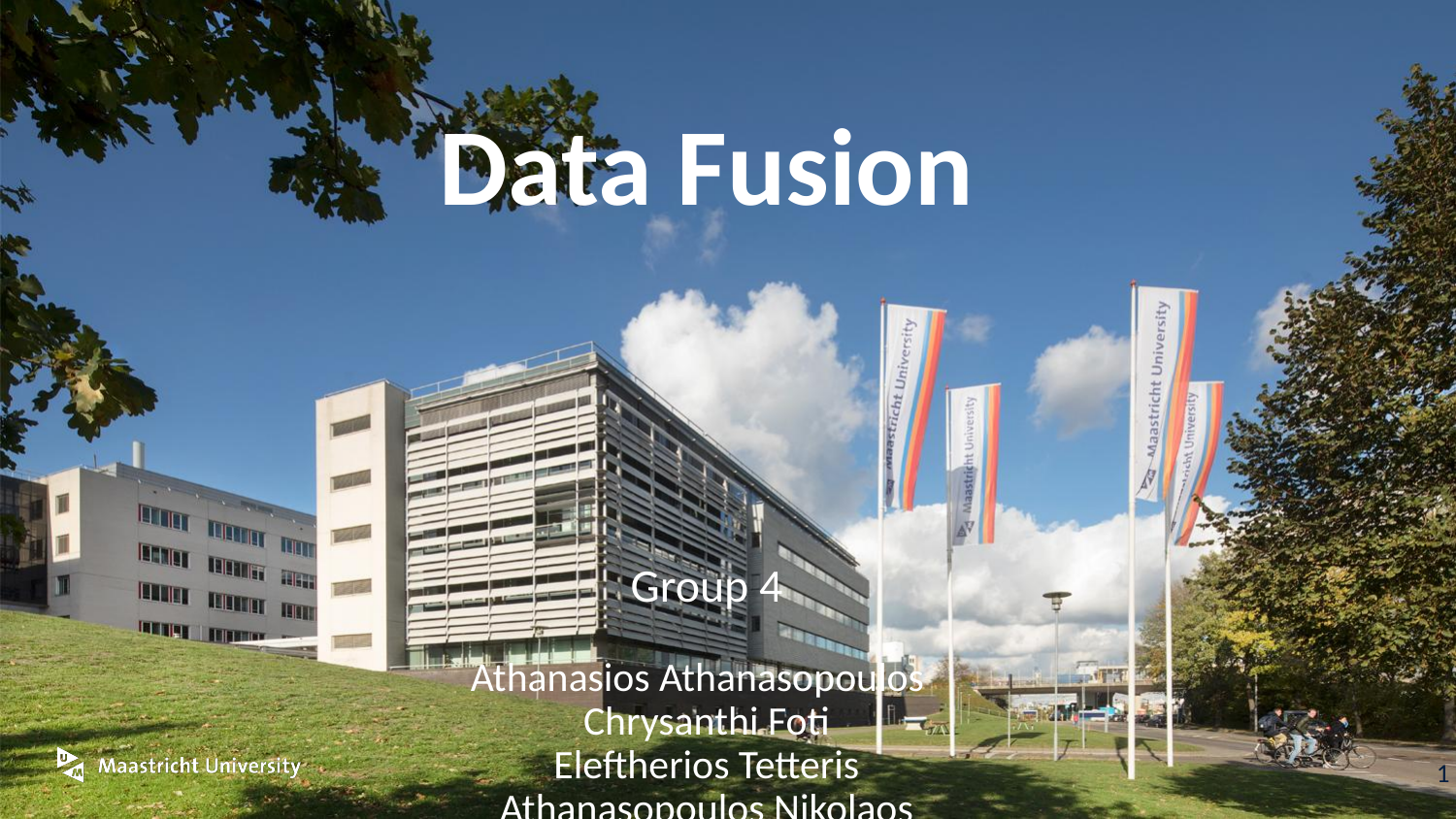

# Data Fusion
Group 4

Athanasios Athanasopoulos
Chrysanthi Foti
Eleftherios Tetteris
Athanasopoulos Nikolaos
Vasileios Chaidas

1